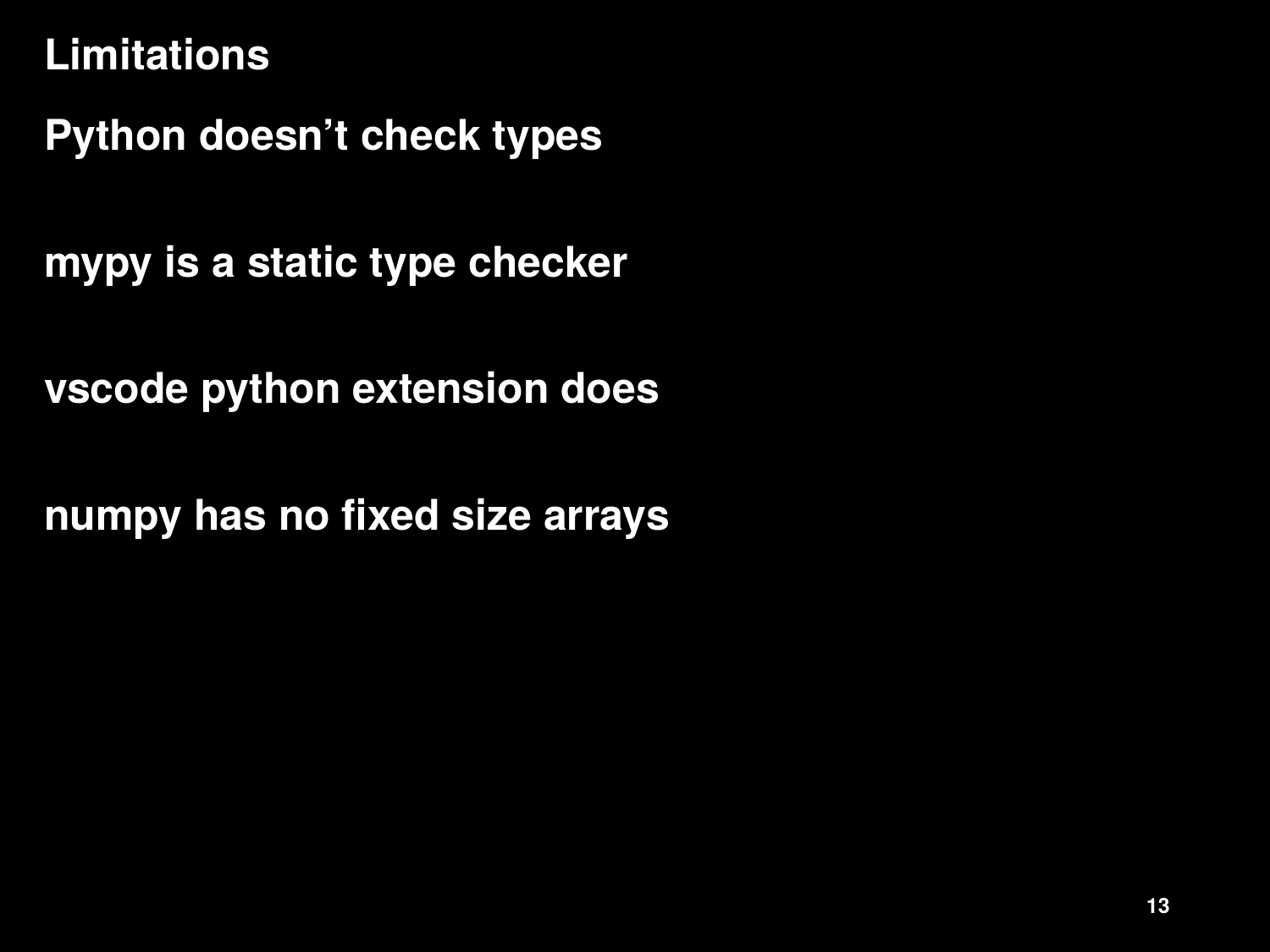

# Limitations
Python doesn’t check types

mypy is a static type checker

vscode python extension does

numpy has no fixed size arrays
13